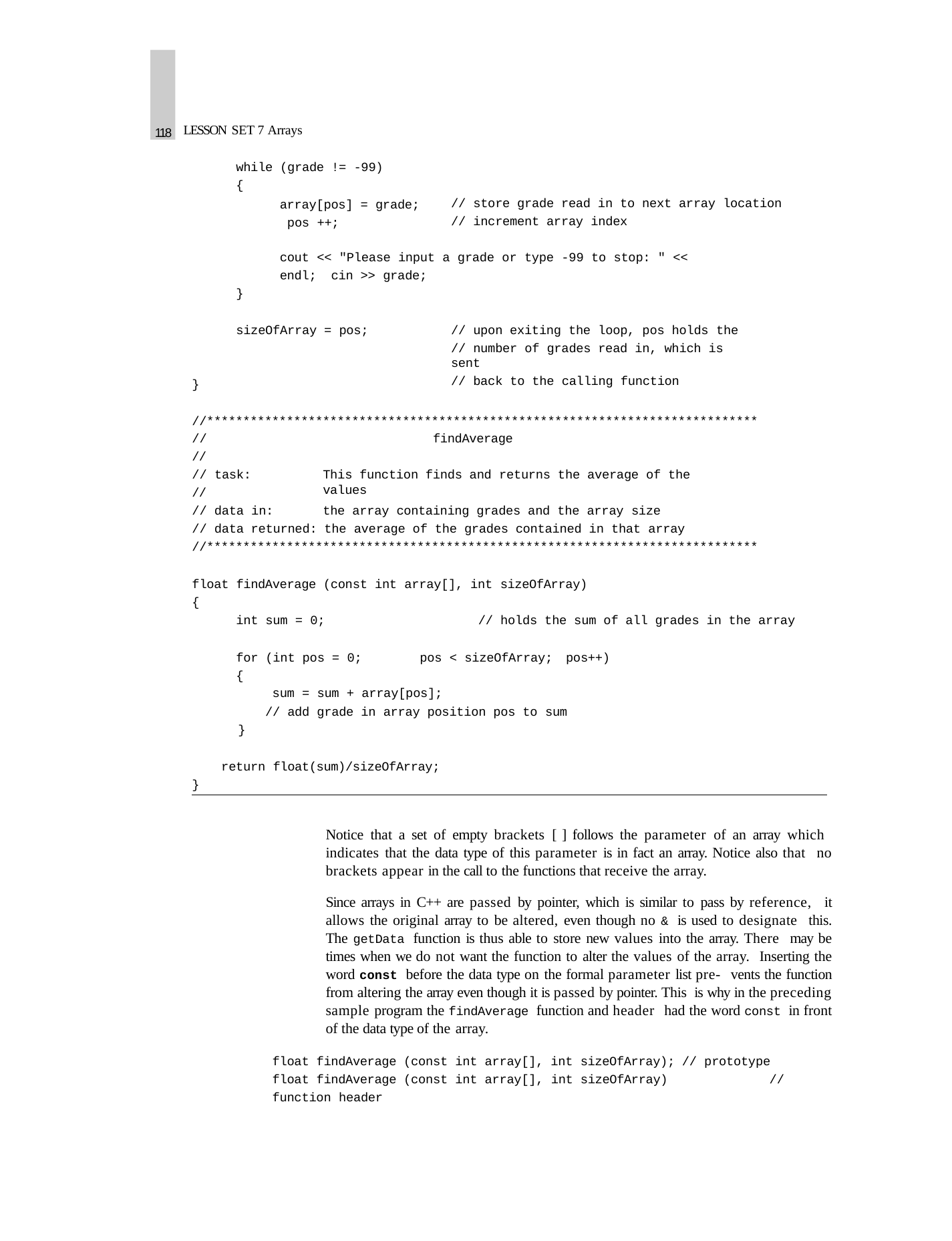

118
LESSON SET 7 Arrays
while (grade != -99)
{
array[pos] = grade;  pos ++;
// store grade read in to next array location
// increment array index
cout << "Please input a grade or type -99 to stop: " << endl;  cin >> grade;
}
// upon exiting the loop, pos holds the
// number of grades read in, which is sent
// back to the calling function
sizeOfArray = pos;
}

//****************************************************************************
//
//
// task:
//
// data in:
findAverage
This function finds and returns the average of the values
the array containing grades and the array size
// data returned: the average of the grades contained in that array
//****************************************************************************

float findAverage (const int array[], int sizeOfArray)
{
int sum = 0;	// holds the sum of all grades in the array

for (int pos = 0;	pos < sizeOfArray;	pos++)
{
sum = sum + array[pos];
// add grade in array position pos to sum
}

return float(sum)/sizeOfArray;
}

Notice that a set of empty brackets [ ] follows the parameter of an array which  indicates that the data type of this parameter is in fact an array. Notice also that  no brackets appear in the call to the functions that receive the array.
Since arrays in C++ are passed by pointer, which is similar to pass by reference,  it allows the original array to be altered, even though no & is used to designate  this. The getData function is thus able to store new values into the array. There  may be times when we do not want the function to alter the values of the array.  Inserting the word const before the data type on the formal parameter list pre-  vents the function from altering the array even though it is passed by pointer. This  is why in the preceding sample program the findAverage function and header  had the word const in front of the data type of the array.
float findAverage (const int array[], int sizeOfArray); // prototype  float findAverage (const int array[], int sizeOfArray)	// function header